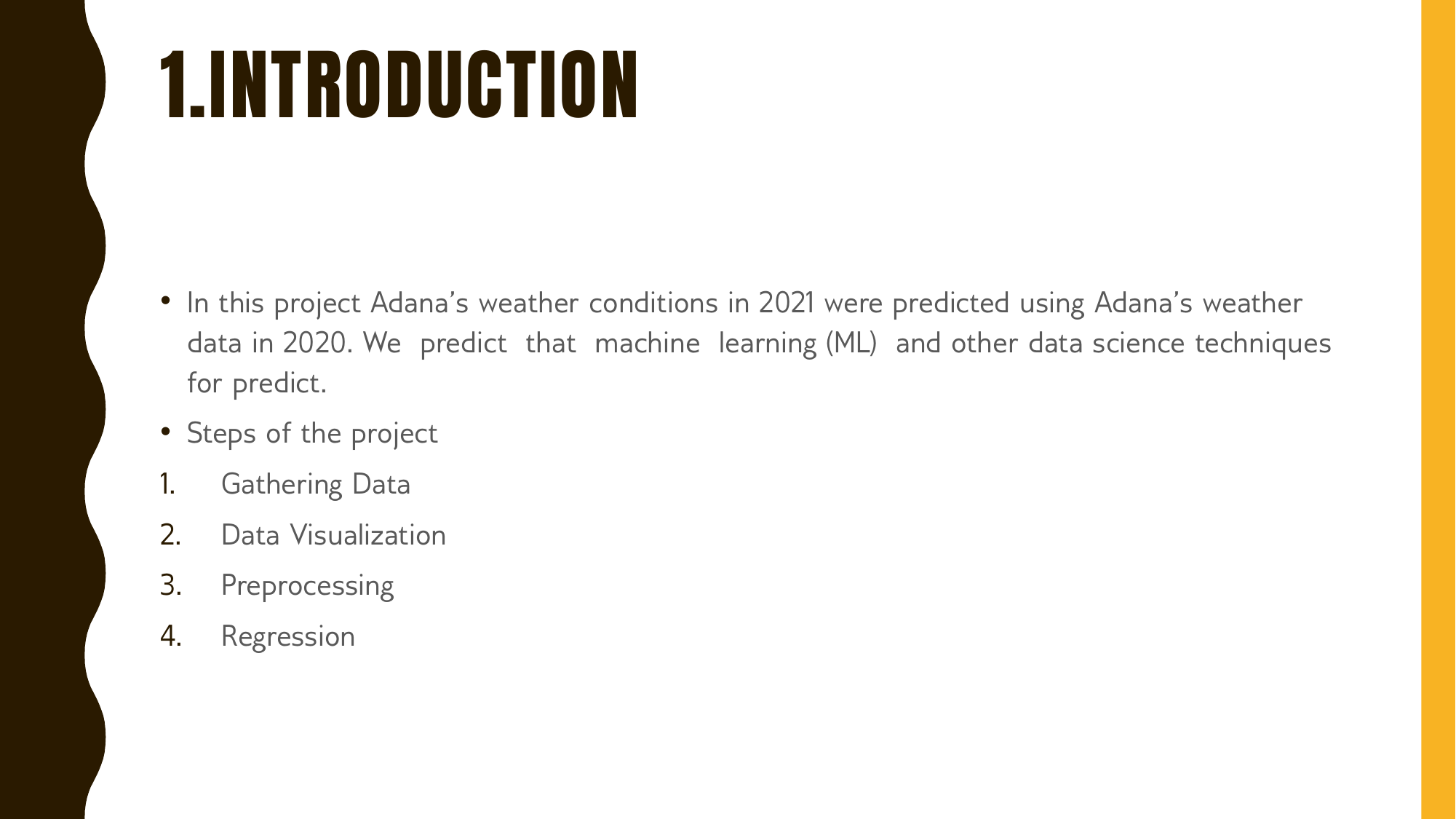

# 1.INTRODUCTION
In this project Adana’s weather conditions in 2021 were predicted using Adana’s weather data in 2020. We  predict  that  machine  learning (ML)  and other data science techniques for predict.
Steps of the project
Gathering Data
Data Visualization
Preprocessing
Regression